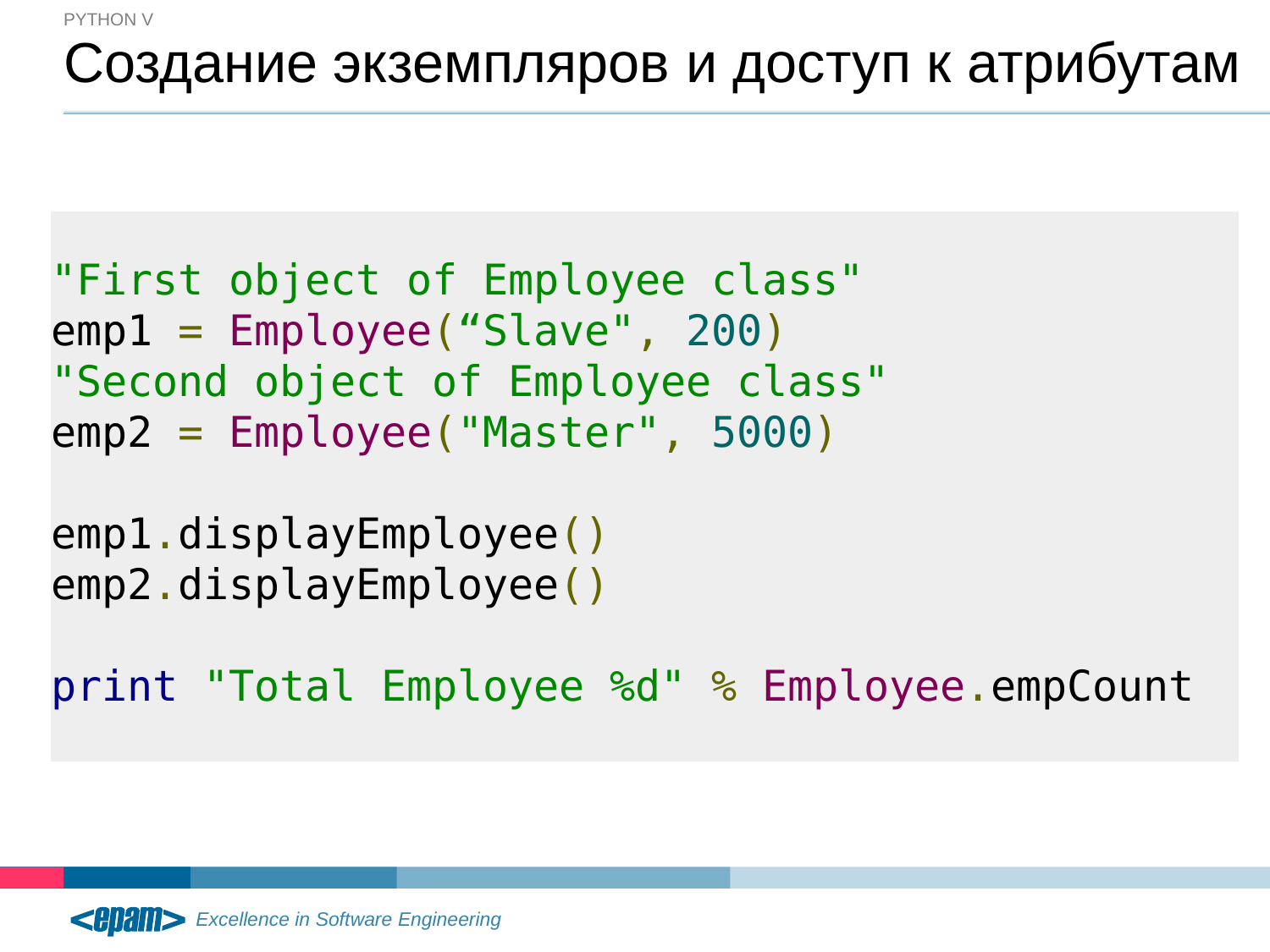

Python V
# Создание экземпляров и доступ к атрибутам
"First object of Employee class"
emp1 = Employee(“Slave", 200)
"Second object of Employee class"
emp2 = Employee("Master", 5000)

emp1.displayEmployee()
emp2.displayEmployee()

print "Total Employee %d" % Employee.empCount